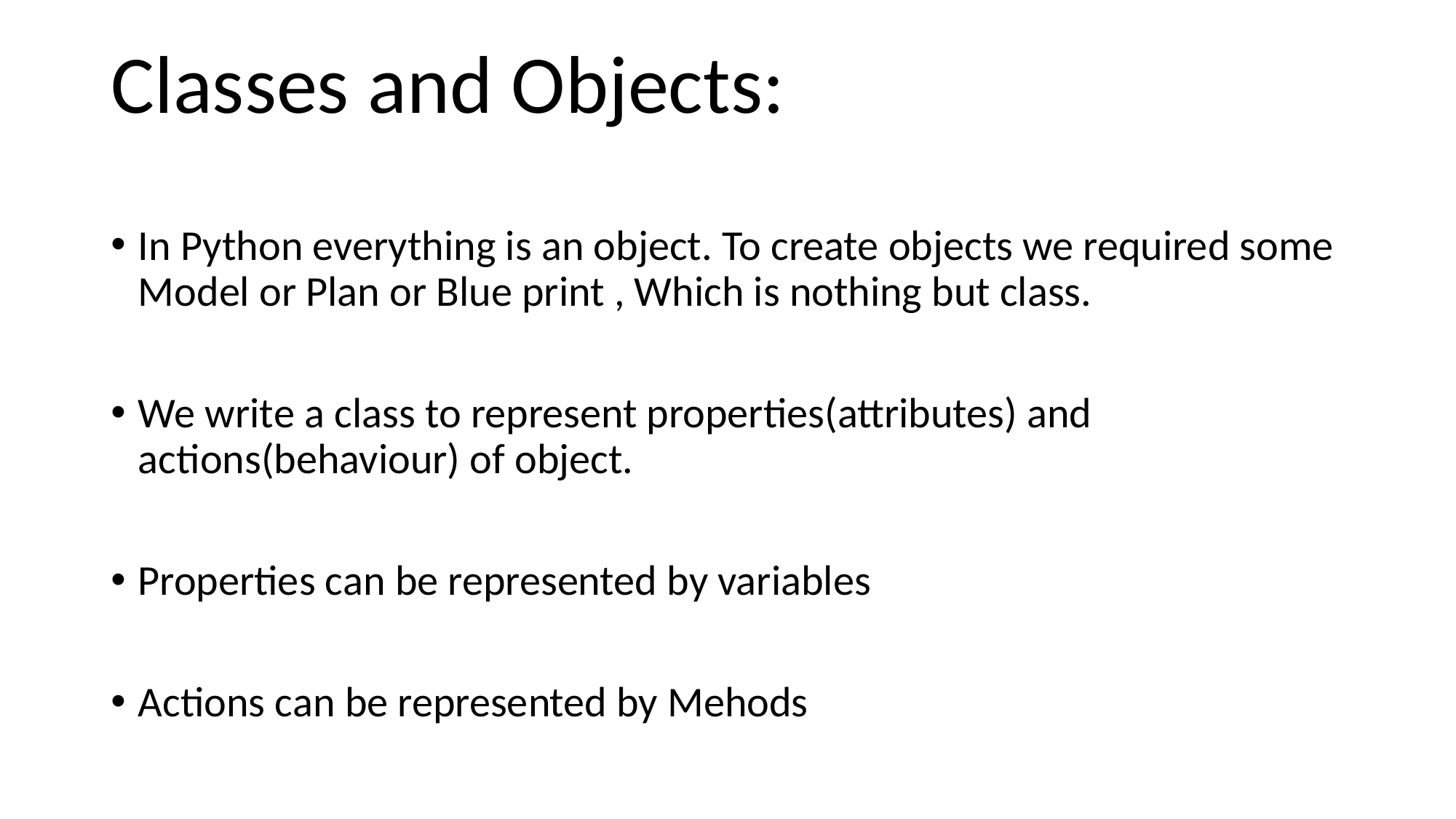

# Classes and Objects:

In Python everything is an object. To create objects we required some Model or Plan or Blue print , Which is nothing but class.

We write a class to represent properties(attributes) and actions(behaviour) of object.

Properties can be represented by variables

Actions can be represented by Mehods